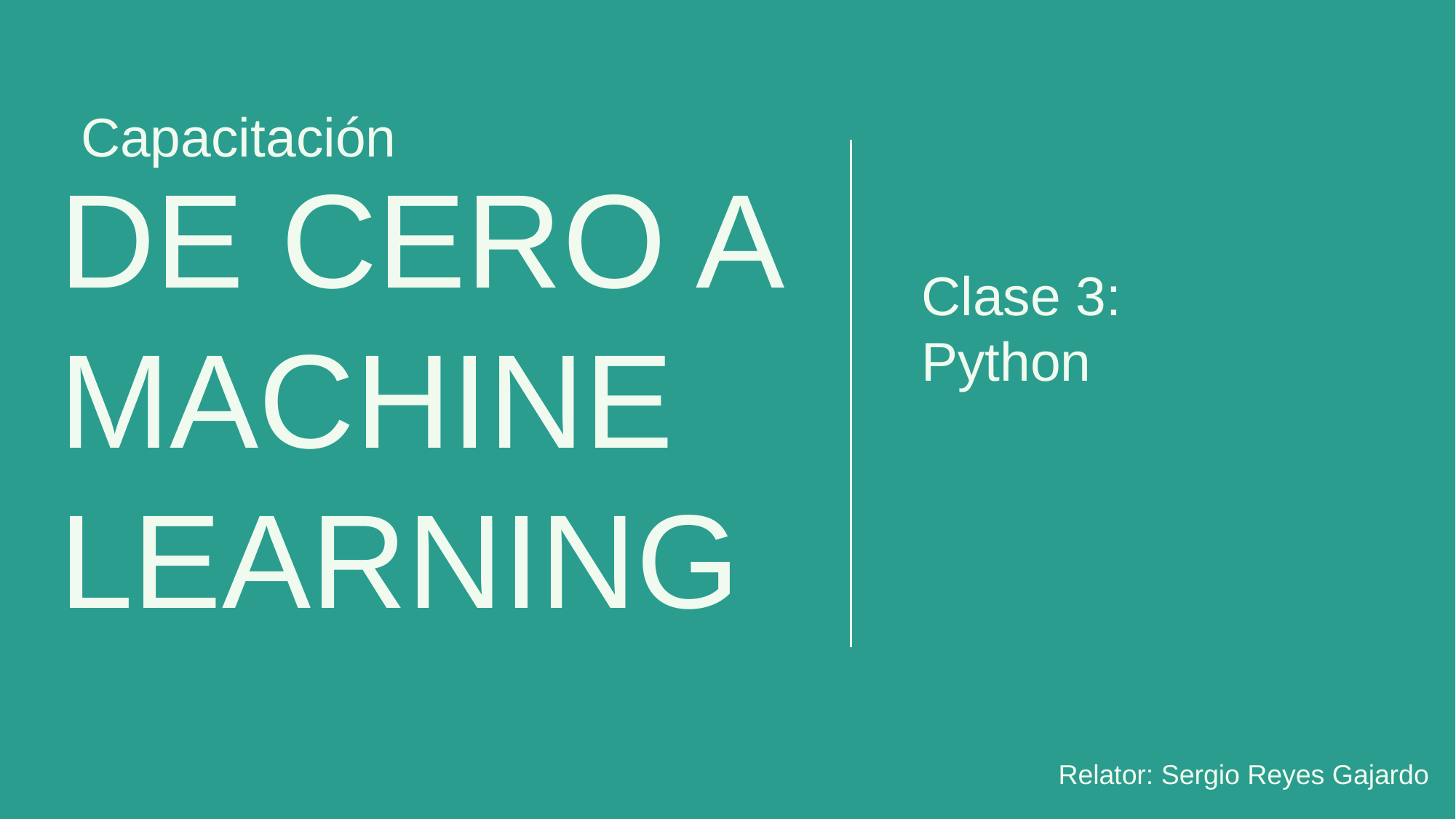

Capacitación
DE CERO A
MACHINE
LEARNING
Clase 3:
Python
Relator: Sergio Reyes Gajardo